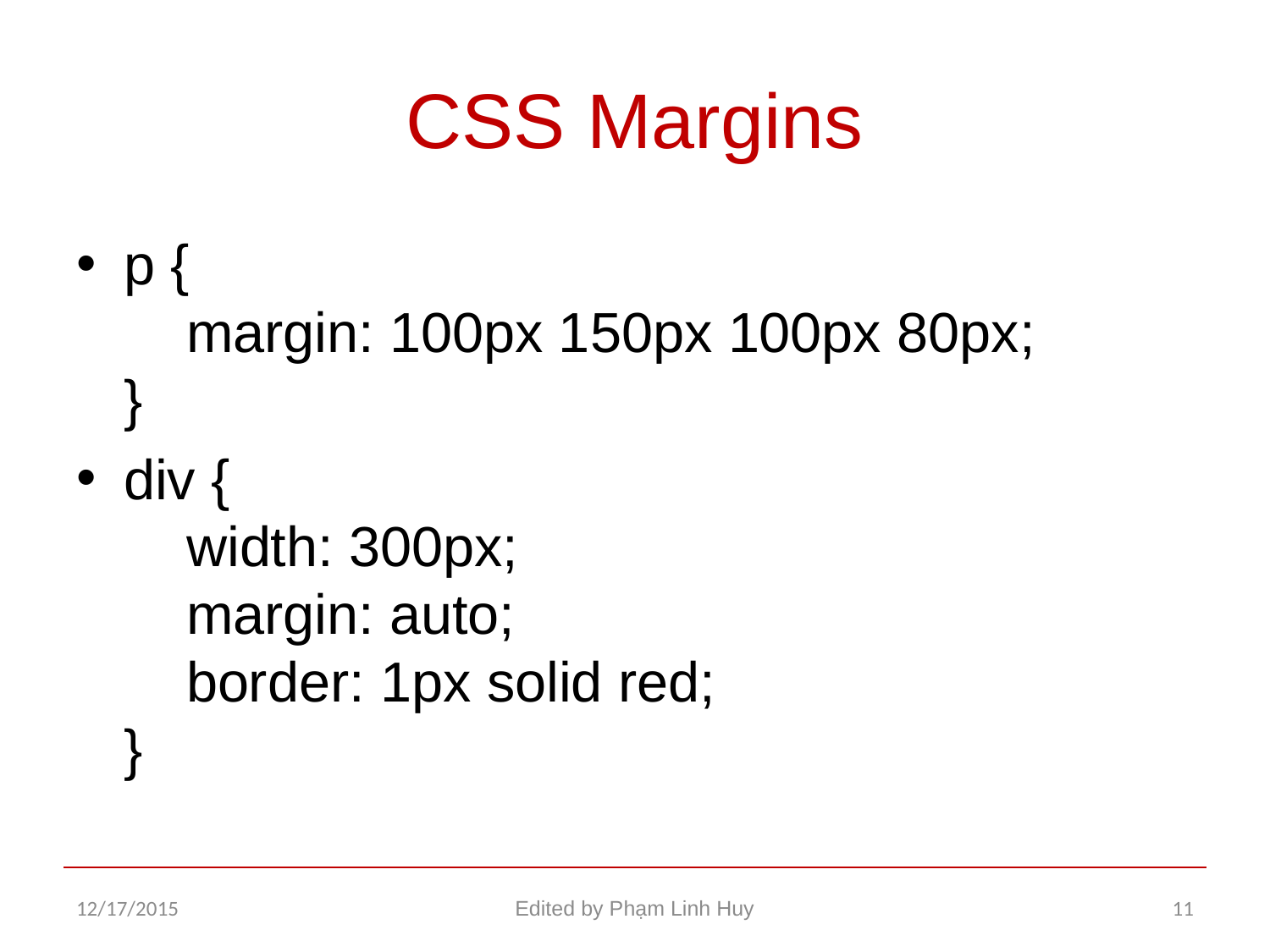

# CSS Margins
p {
    margin: 100px 150px 100px 80px;
}
div {
    width: 300px;
    margin: auto;
    border: 1px solid red;
}
12/17/2015
Edited by Phạm Linh Huy
11